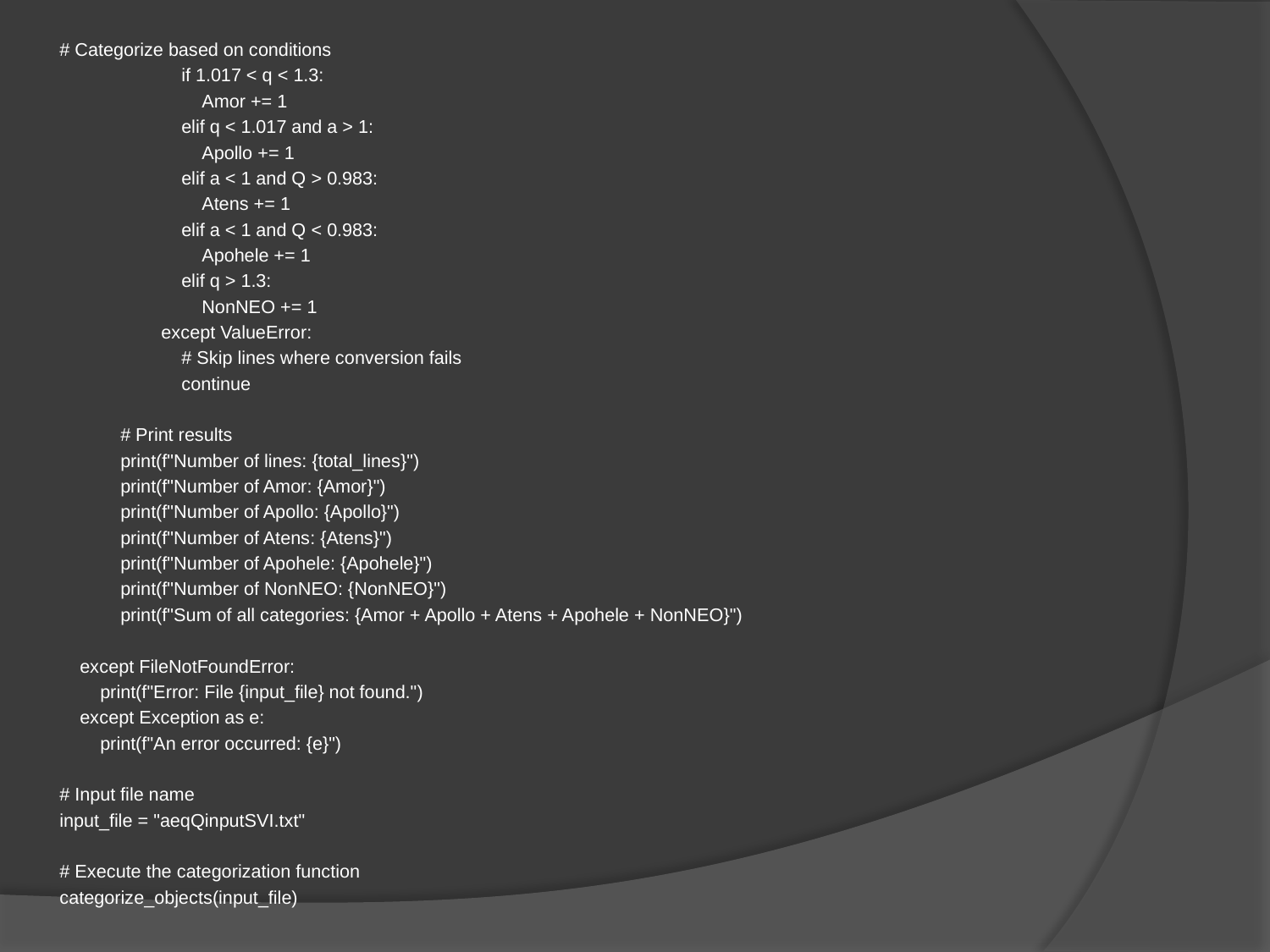

# Categorize based on conditions
                        if 1.017 < q < 1.3:
                            Amor += 1
                        elif q < 1.017 and a > 1:
                            Apollo += 1
                        elif a < 1 and Q > 0.983:
                            Atens += 1
                        elif a < 1 and Q < 0.983:
                            Apohele += 1
                        elif q > 1.3:
                            NonNEO += 1
                    except ValueError:
                        # Skip lines where conversion fails
                        continue

            # Print results
            print(f"Number of lines: {total_lines}")
            print(f"Number of Amor: {Amor}")
            print(f"Number of Apollo: {Apollo}")
            print(f"Number of Atens: {Atens}")
            print(f"Number of Apohele: {Apohele}")
            print(f"Number of NonNEO: {NonNEO}")
            print(f"Sum of all categories: {Amor + Apollo + Atens + Apohele + NonNEO}")

    except FileNotFoundError:
        print(f"Error: File {input_file} not found.")
    except Exception as e:
        print(f"An error occurred: {e}")

# Input file name
input_file = "aeqQinputSVI.txt"

# Execute the categorization function
categorize_objects(input_file)